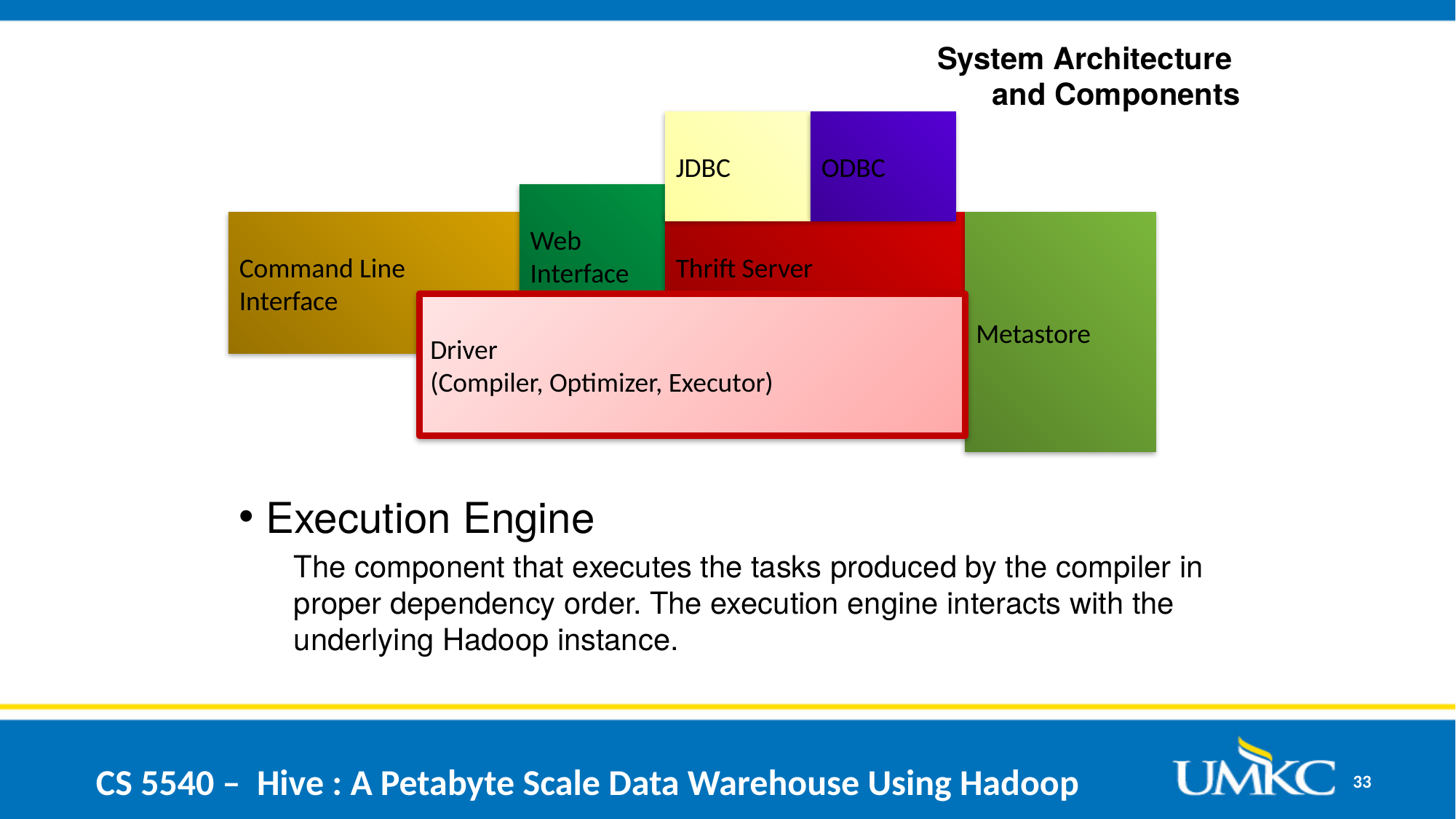

# System Architecture and Components

JDBC

ODBC

Web
Interface

Thrift Server

Command Line Interface

Metastore

Driver
(Compiler, Optimizer, Executor)

 Execution Engine
The component that executes the tasks produced by the compiler in proper dependency order. The execution engine interacts with the underlying Hadoop instance.

CS 5540 –  Hive : A Petabyte Scale Data Warehouse Using Hadoop
33